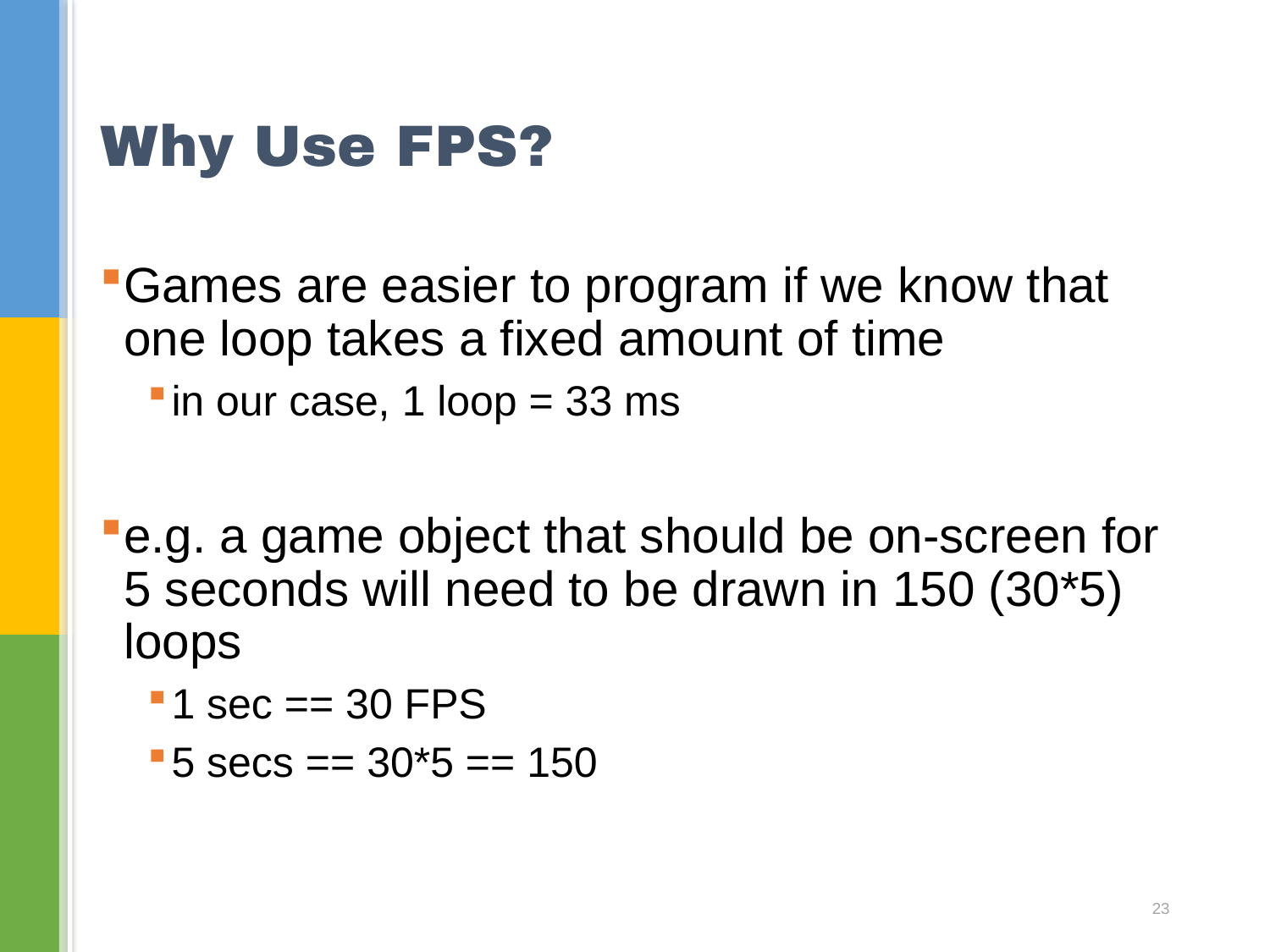

# Why Use FPS?
Games are easier to program if we know that one loop takes a fixed amount of time
in our case, 1 loop = 33 ms

e.g. a game object that should be on-screen for 5 seconds will need to be drawn in 150 (30*5) loops
1 sec == 30 FPS
5 secs == 30*5 == 150
23